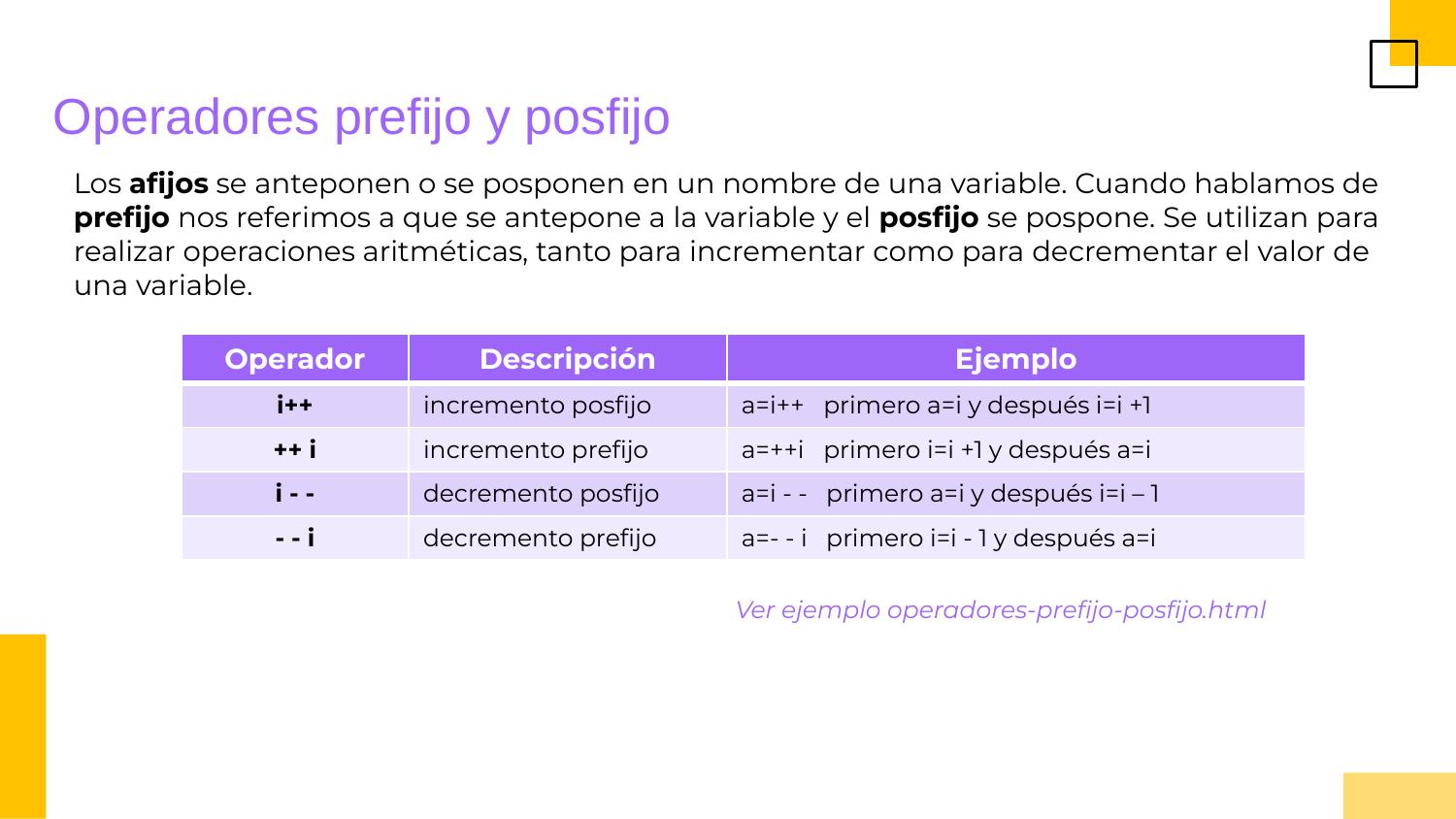

Operadores prefijo y posfijo
Los afijos se anteponen o se posponen en un nombre de una variable. Cuando hablamos de prefijo nos referimos a que se antepone a la variable y el posfijo se pospone. Se utilizan para realizar operaciones aritméticas, tanto para incrementar como para decrementar el valor de una variable.

| Operador | Descripción | Ejemplo |
| --- | --- | --- |
| i++ | incremento posfijo | a=i++ primero a=i y después i=i +1 |
| ++ i | incremento prefijo | a=++i primero i=i +1 y después a=i |
| i - - | decremento posfijo | a=i - - primero a=i y después i=i – 1 |
| - - i | decremento prefijo | a=- - i primero i=i - 1 y después a=i |
Ver ejemplo operadores-prefijo-posfijo.html